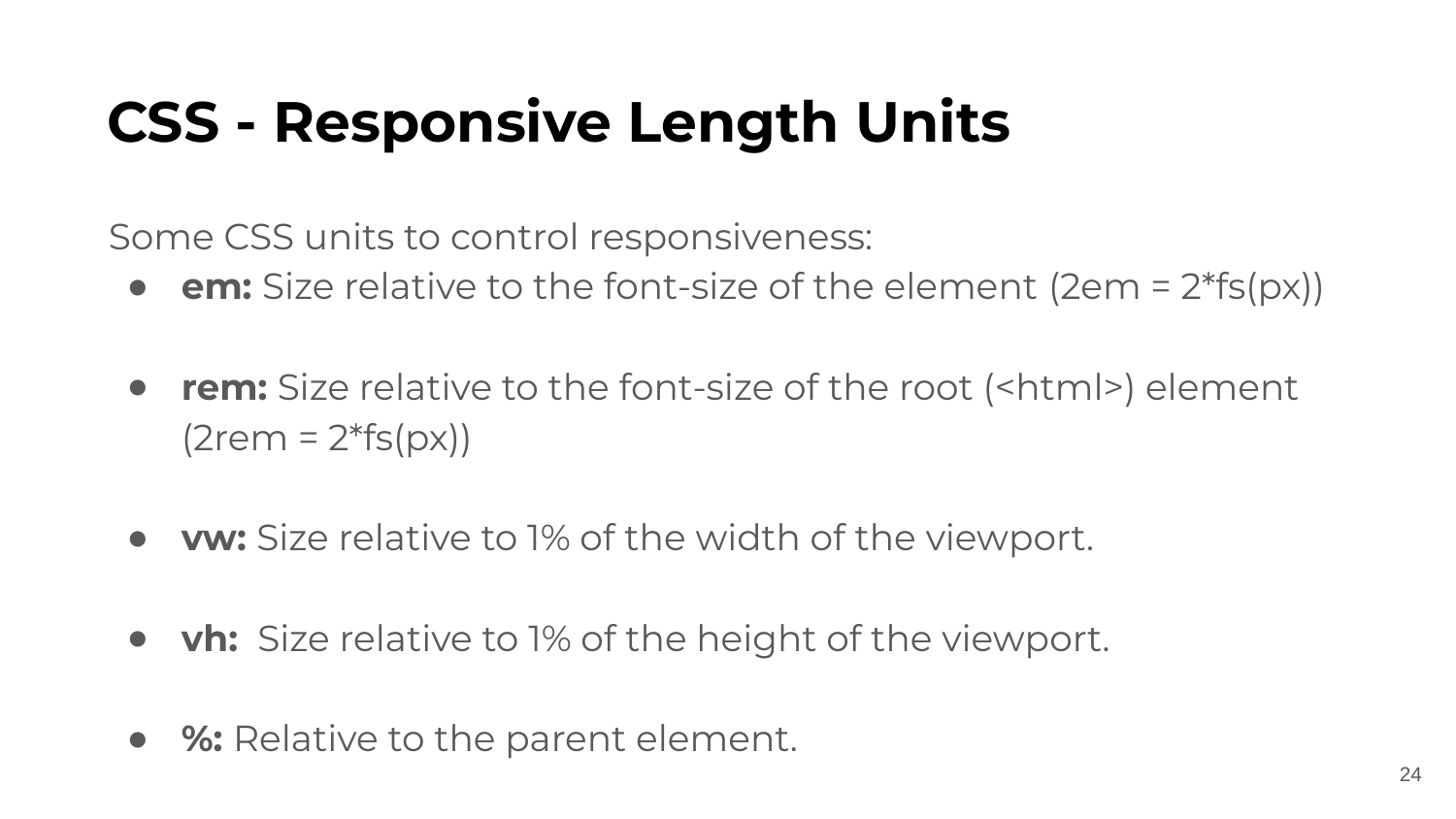

# CSS - Responsive Length Units
Some CSS units to control responsiveness:
em: Size relative to the font-size of the element (2em = 2*fs(px))

rem: Size relative to the font-size of the root (<html>) element (2rem = 2*fs(px))

vw: Size relative to 1% of the width of the viewport.

vh:  Size relative to 1% of the height of the viewport.

%: Relative to the parent element.
24